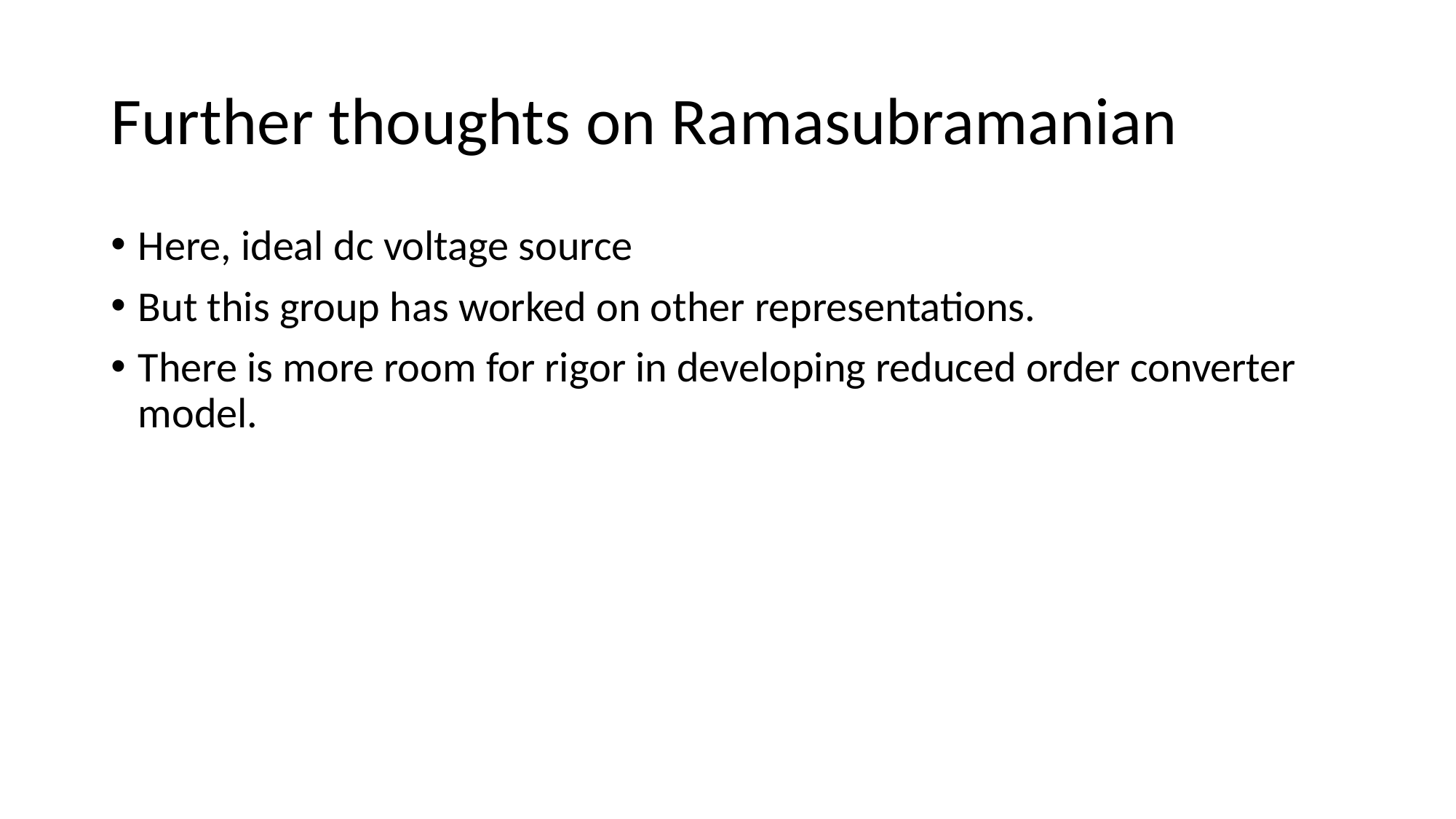

# Further thoughts on Ramasubramanian
Here, ideal dc voltage source
But this group has worked on other representations.
There is more room for rigor in developing reduced order converter model.